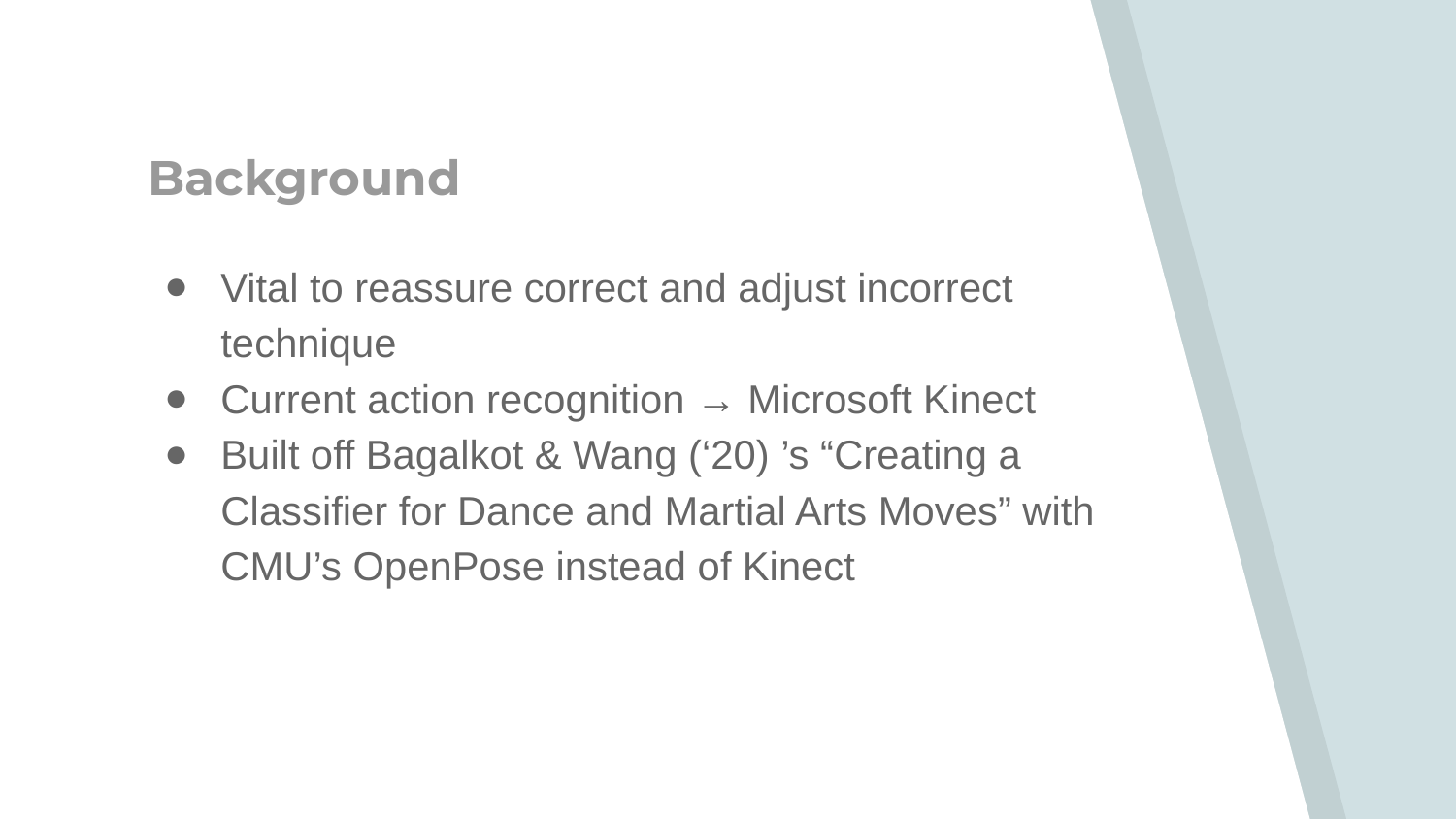

# Background
Vital to reassure correct and adjust incorrect technique
Current action recognition → Microsoft Kinect
Built off Bagalkot & Wang (‘20) ’s “Creating a Classifier for Dance and Martial Arts Moves” with CMU’s OpenPose instead of Kinect